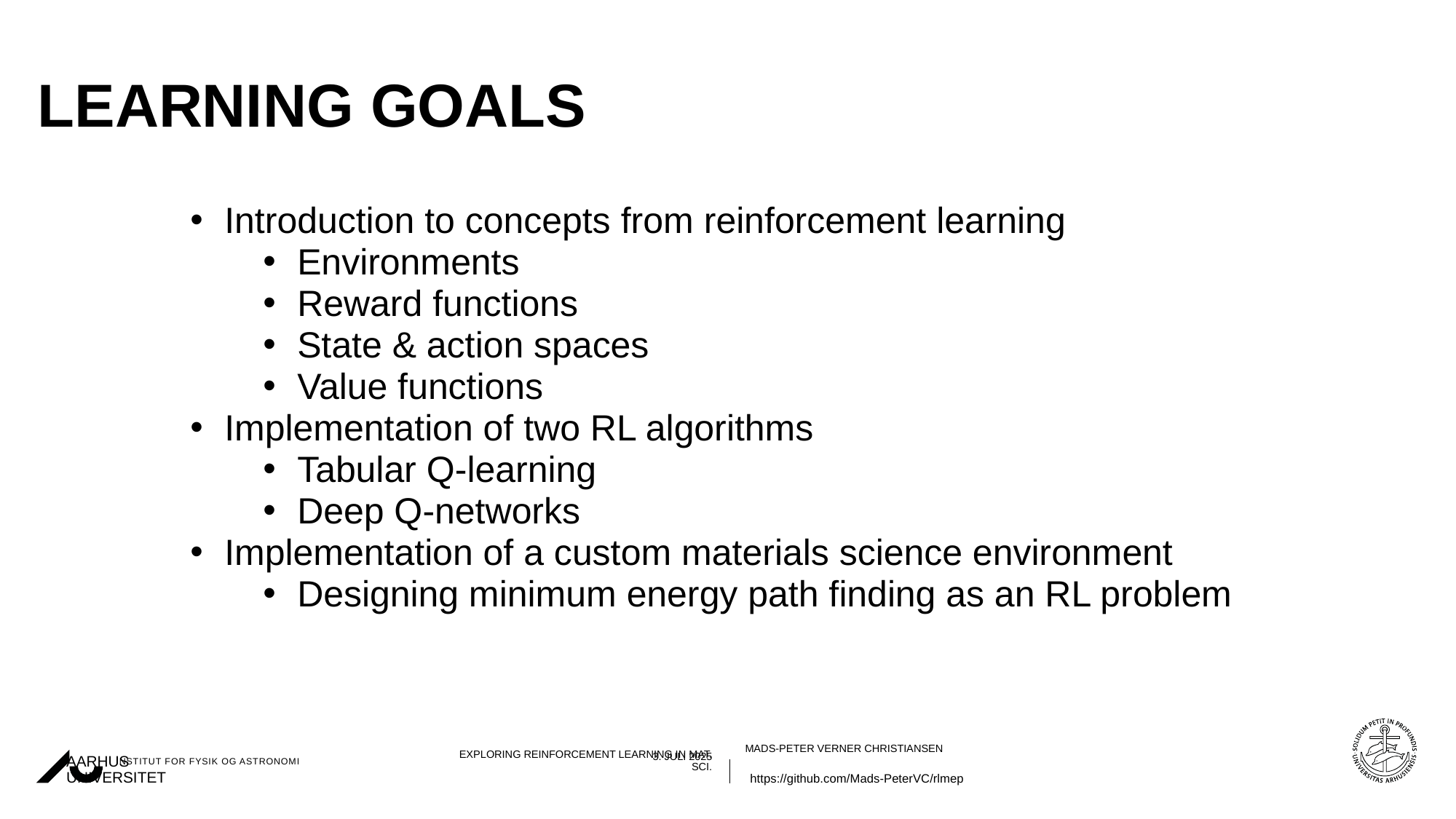

# Learning GOALS
Introduction to concepts from reinforcement learning
Environments
Reward functions
State & action spaces
Value functions
Implementation of two RL algorithms
Tabular Q-learning
Deep Q-networks
Implementation of a custom materials science environment
Designing minimum energy path finding as an RL problem
03.07.202503-07-2025